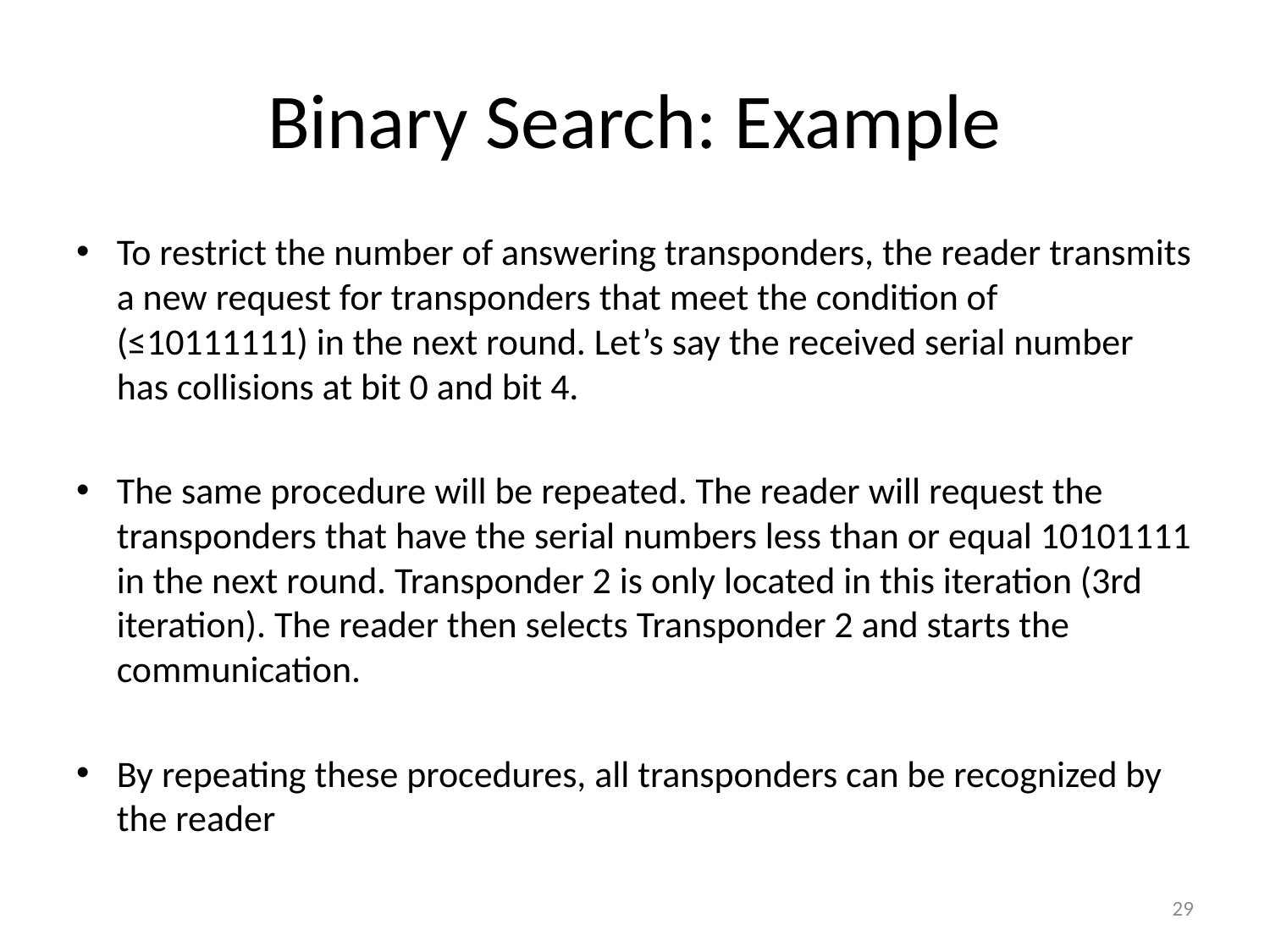

# Binary Search: Example
To restrict the number of answering transponders, the reader transmits a new request for transponders that meet the condition of (≤10111111) in the next round. Let’s say the received serial number has collisions at bit 0 and bit 4.

The same procedure will be repeated. The reader will request the transponders that have the serial numbers less than or equal 10101111 in the next round. Transponder 2 is only located in this iteration (3rd iteration). The reader then selects Transponder 2 and starts the communication.

By repeating these procedures, all transponders can be recognized by the reader
29